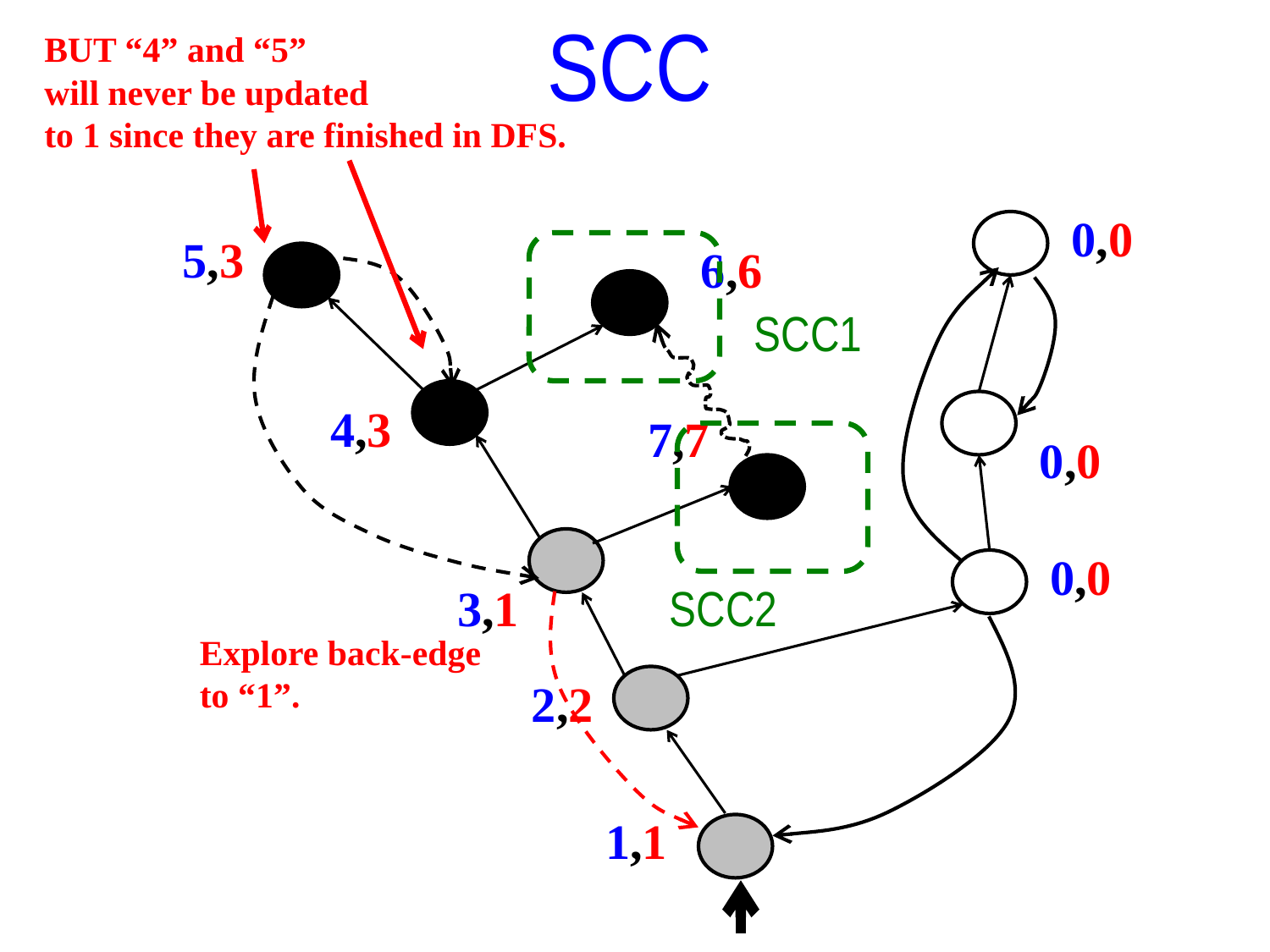

SCC
BUT “4” and “5”
will never be updated
to 1 since they are finished in DFS.
0,0

5,3

6,6

SCC1

4,3

7,7

0,0

0,0

3,1
SCC2

Explore back-edge
to “1”.

2,2

1,1